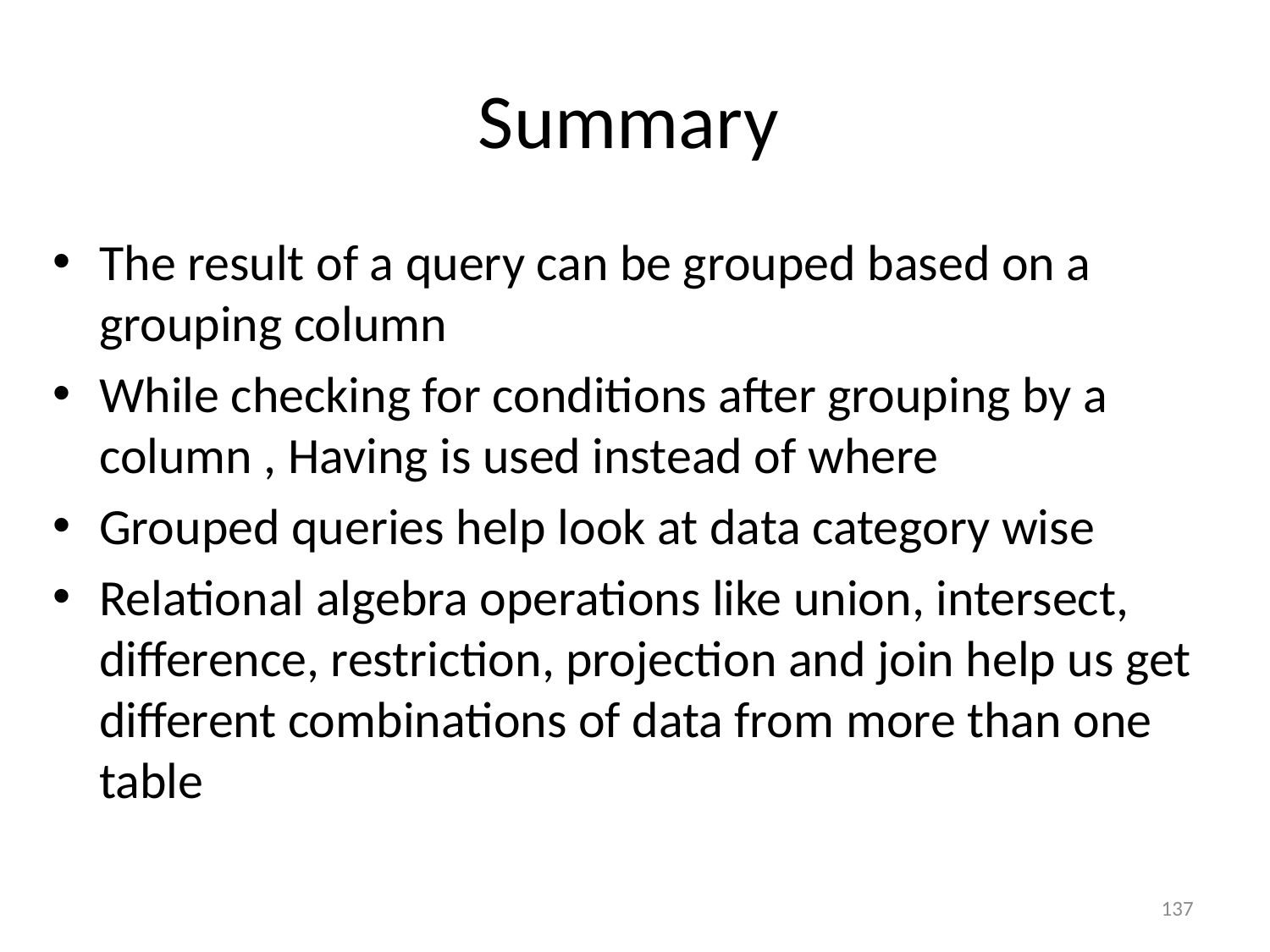

Summary

The result of a query can be grouped based on a grouping column
While checking for conditions after grouping by a column , Having is used instead of where
Grouped queries help look at data category wise
Relational algebra operations like union, intersect, difference, restriction, projection and join help us get different combinations of data from more than one table

137